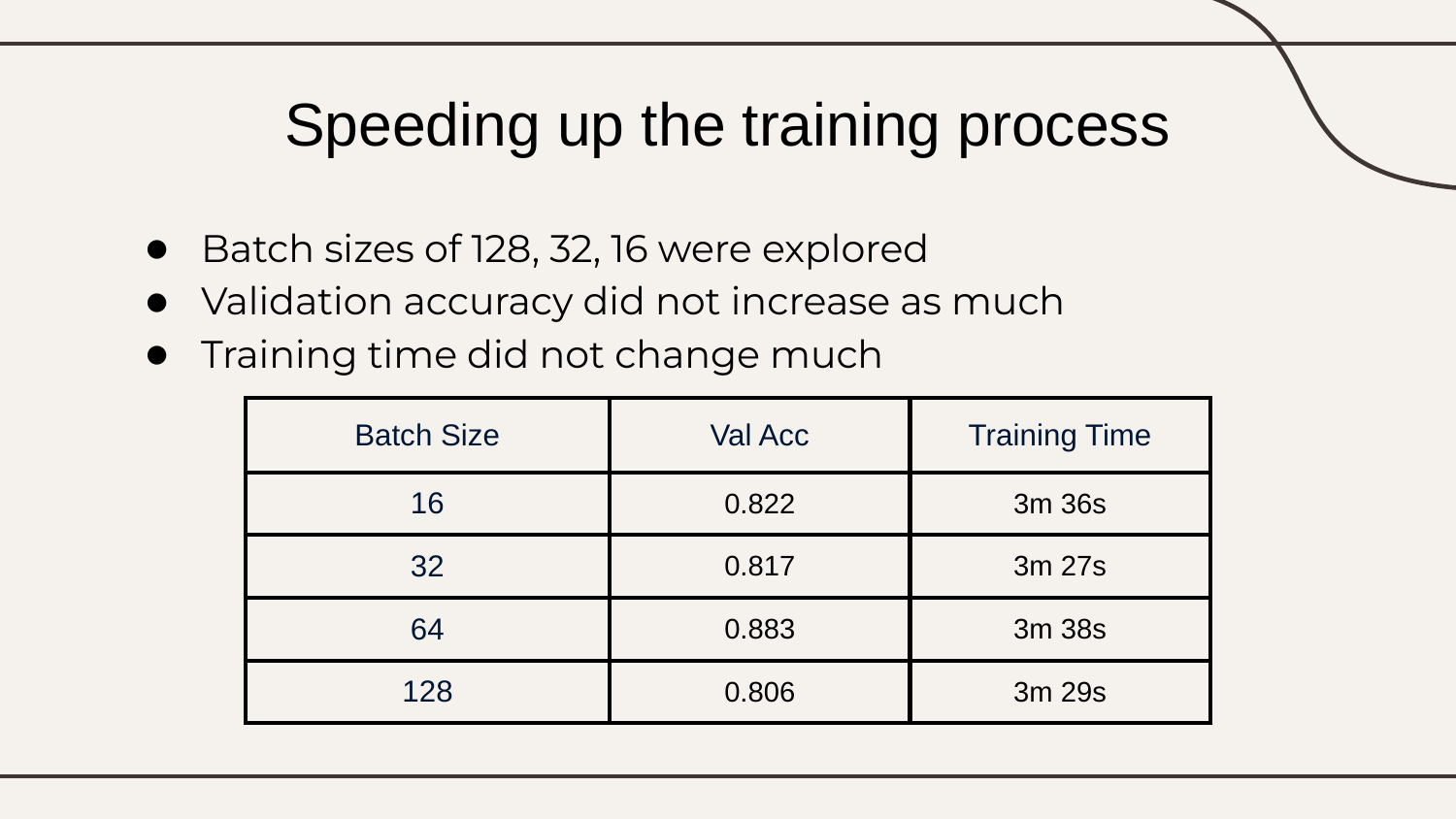

# Speeding up the training process
Batch sizes of 128, 32, 16 were explored
Validation accuracy did not increase as much
Training time did not change much
| Batch Size | Val Acc | Training Time |
| --- | --- | --- |
| 16 | 0.822 | 3m 36s |
| 32 | 0.817 | 3m 27s |
| 64 | 0.883 | 3m 38s |
| 128 | 0.806 | 3m 29s |